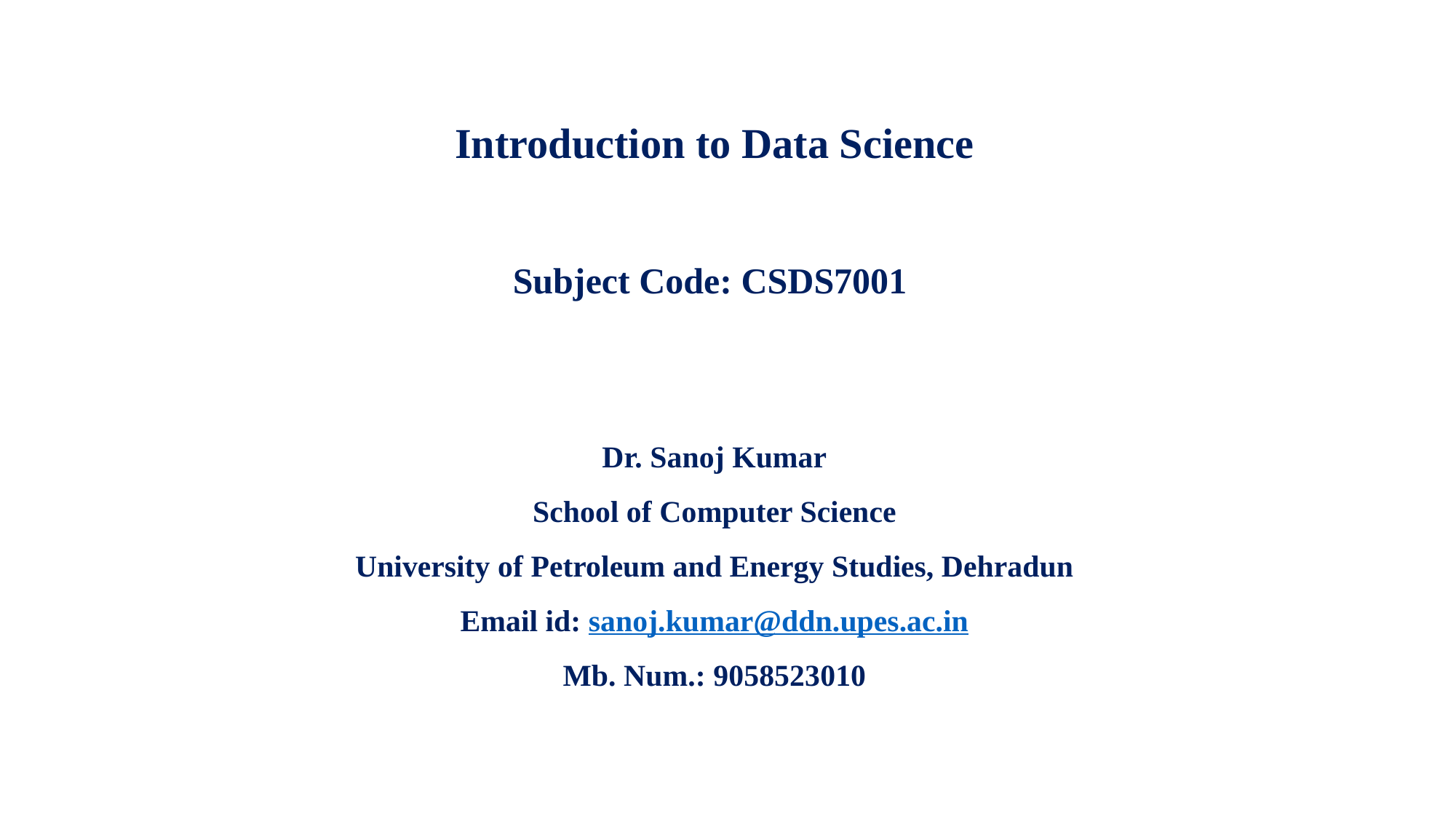

Introduction to Data Science
Subject Code: CSDS7001
Dr. Sanoj Kumar
School of Computer Science
University of Petroleum and Energy Studies, Dehradun
Email id: sanoj.kumar@ddn.upes.ac.in
Mb. Num.: 9058523010